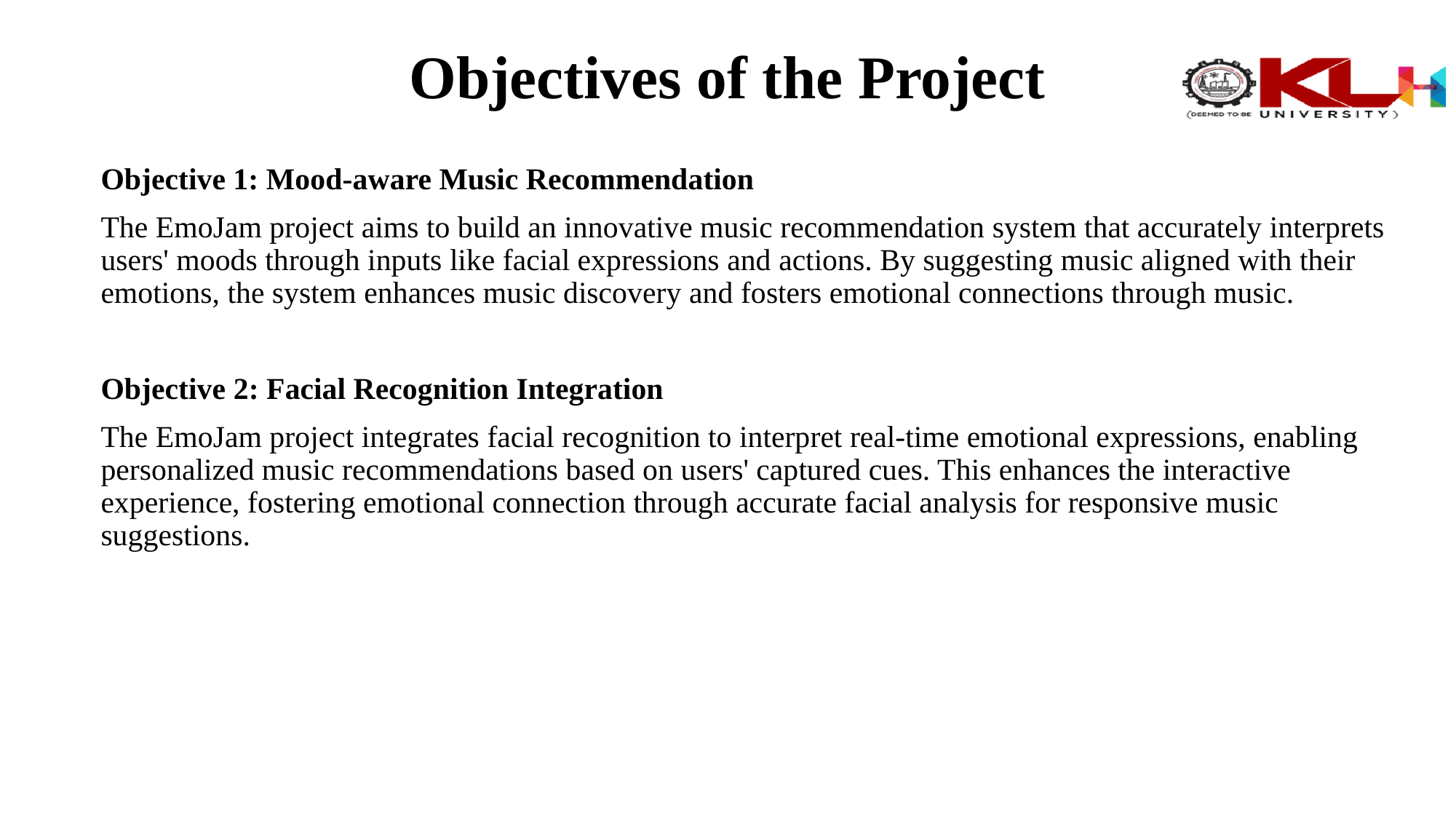

# Objectives of the Project
Objective 1: Mood-aware Music Recommendation
The EmoJam project aims to build an innovative music recommendation system that accurately interprets users' moods through inputs like facial expressions and actions. By suggesting music aligned with their emotions, the system enhances music discovery and fosters emotional connections through music.

Objective 2: Facial Recognition Integration
The EmoJam project integrates facial recognition to interpret real-time emotional expressions, enabling personalized music recommendations based on users' captured cues. This enhances the interactive experience, fostering emotional connection through accurate facial analysis for responsive music suggestions.